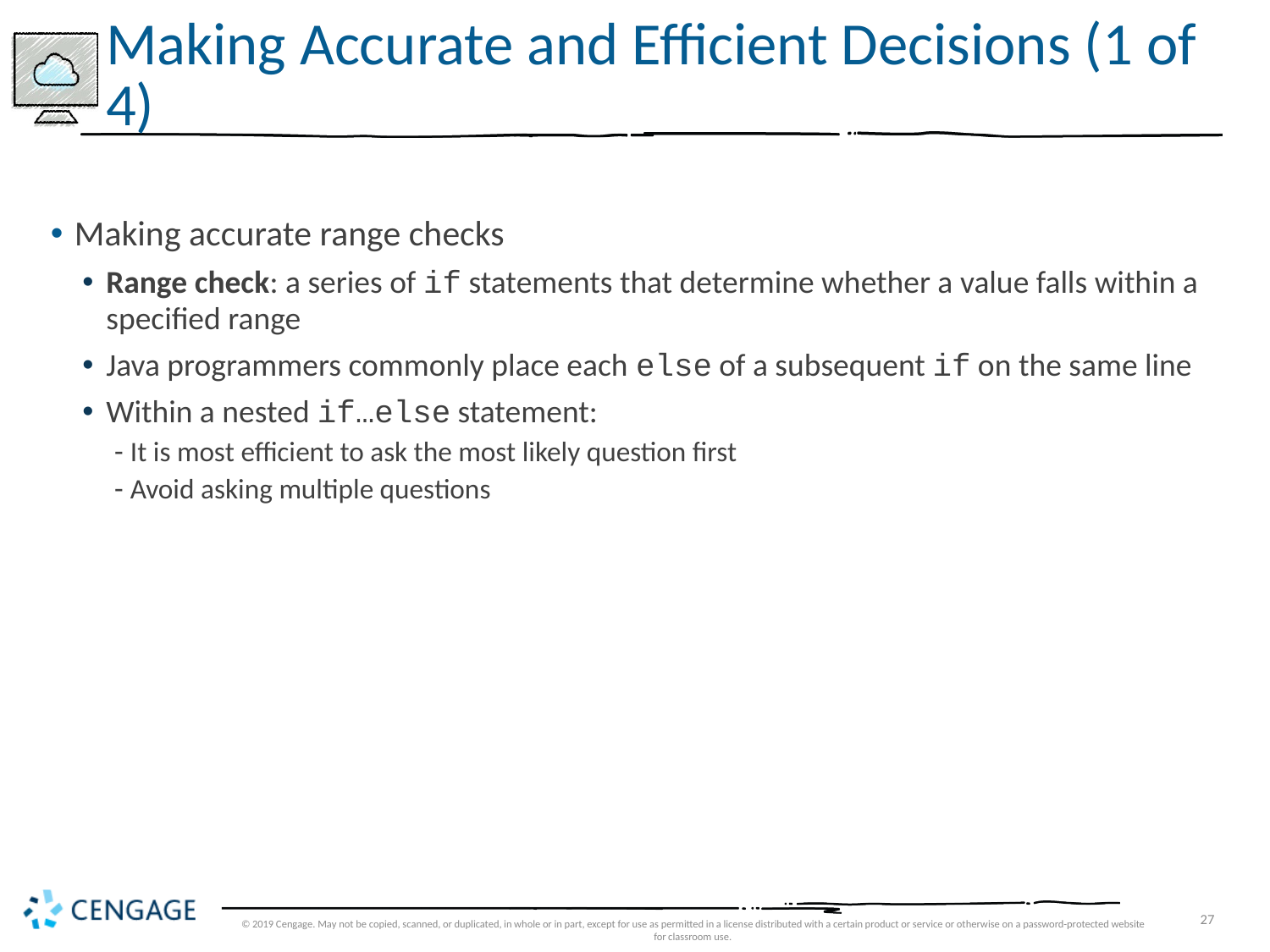

# Making Accurate and Efficient Decisions (1 of 4)
Making accurate range checks
Range check: a series of if statements that determine whether a value falls within a specified range
Java programmers commonly place each else of a subsequent if on the same line
Within a nested if…else statement:
It is most efficient to ask the most likely question first
Avoid asking multiple questions
© 2019 Cengage. May not be copied, scanned, or duplicated, in whole or in part, except for use as permitted in a license distributed with a certain product or service or otherwise on a password-protected website for classroom use.